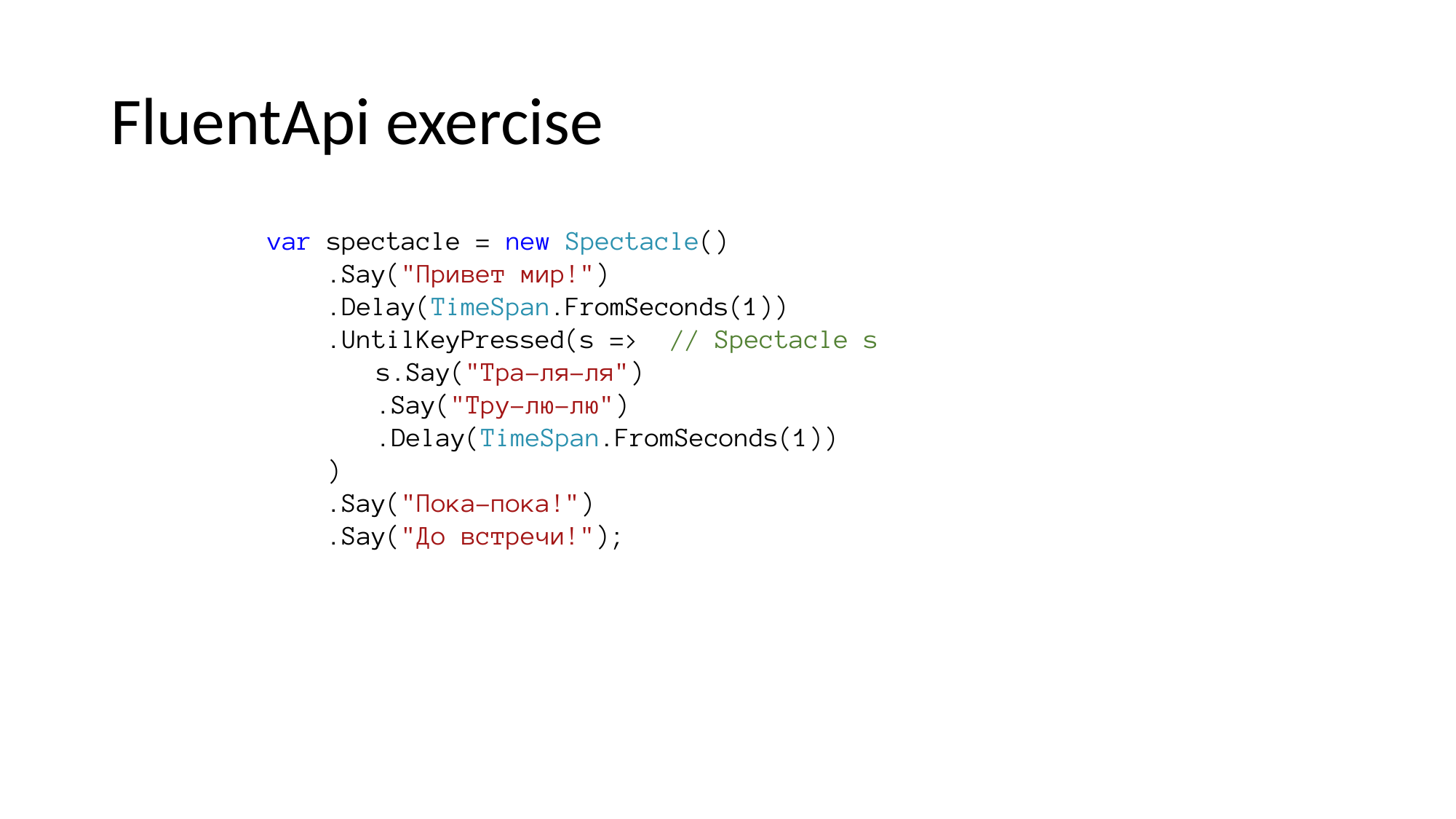

# FluentApi exercise
var spectacle = new Spectacle()
    .Say("Привет мир!")
    .Delay(TimeSpan.FromSeconds(1))
    .UntilKeyPressed(s =>  // Spectacle s
	s.Say("Тра-ля-ля")
	.Say("Тру-лю-лю")
 	.Delay(TimeSpan.FromSeconds(1))
    )
    .Say("Пока-пока!")
    .Say("До встречи!");